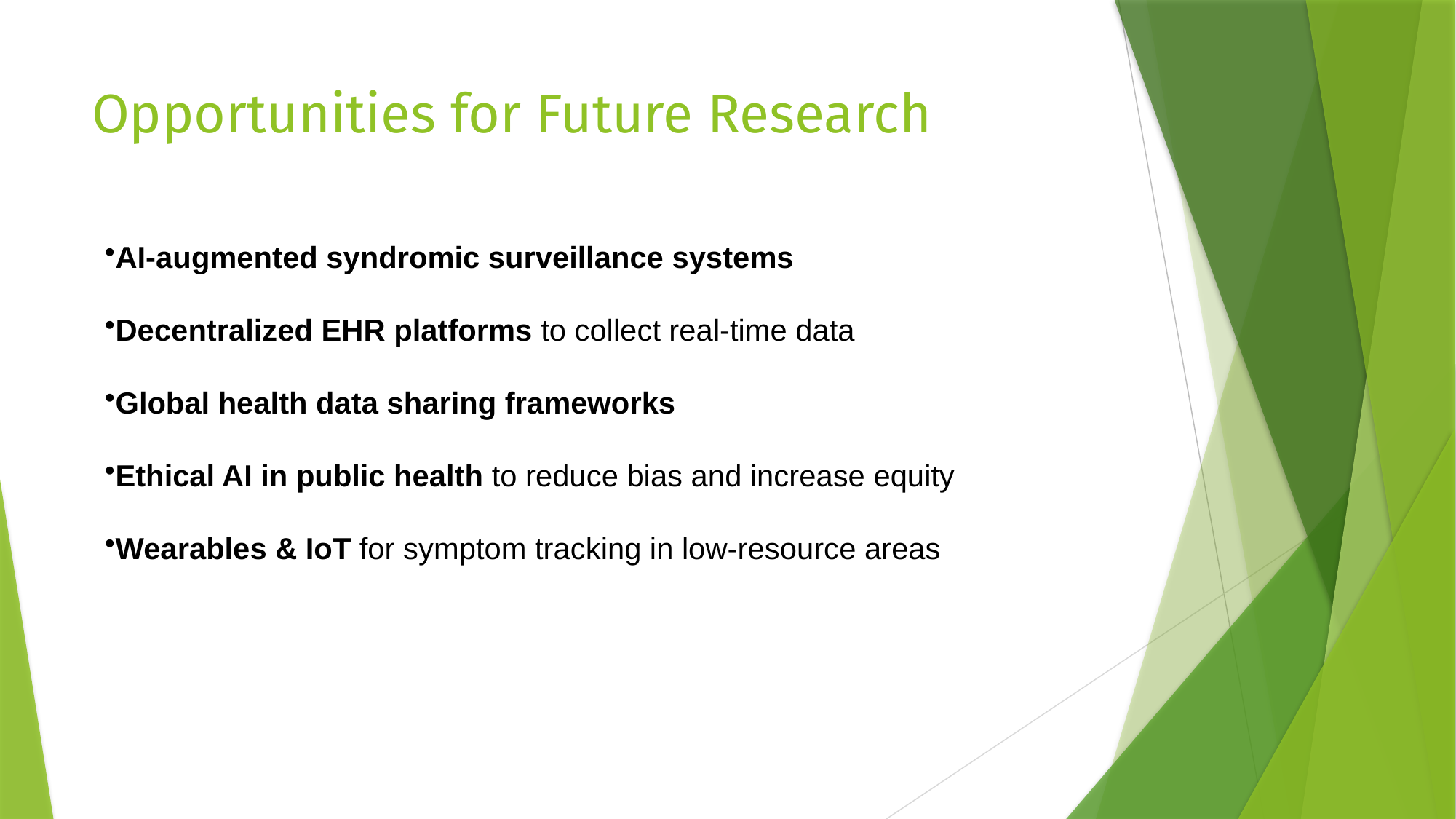

# Opportunities for Future Research
AI-augmented syndromic surveillance systems
Decentralized EHR platforms to collect real-time data
Global health data sharing frameworks
Ethical AI in public health to reduce bias and increase equity
Wearables & IoT for symptom tracking in low-resource areas